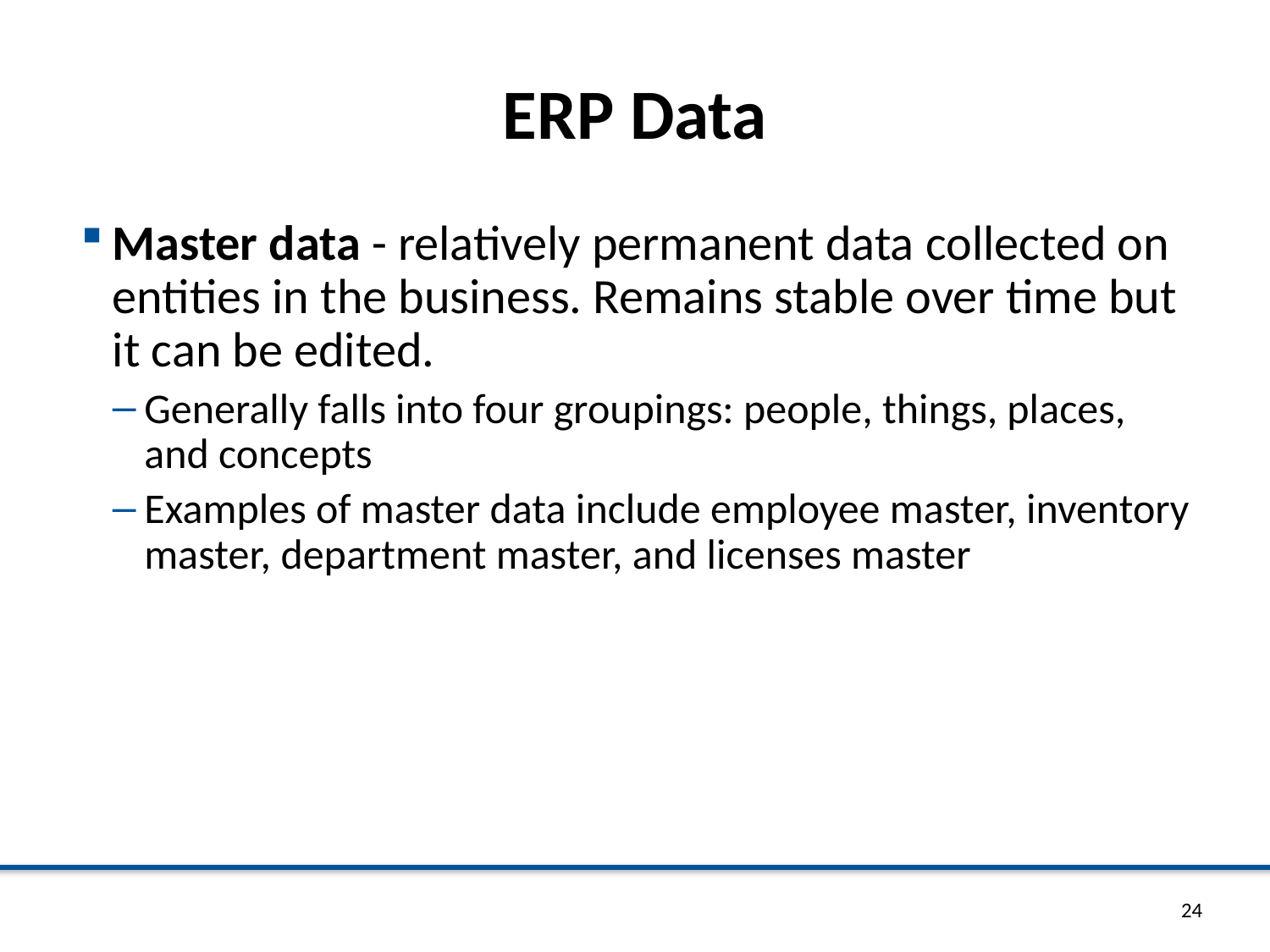

# ERP Data
Master data - relatively permanent data collected on entities in the business. Remains stable over time but it can be edited.
Generally falls into four groupings: people, things, places, and concepts
Examples of master data include employee master, inventory master, department master, and licenses master
24